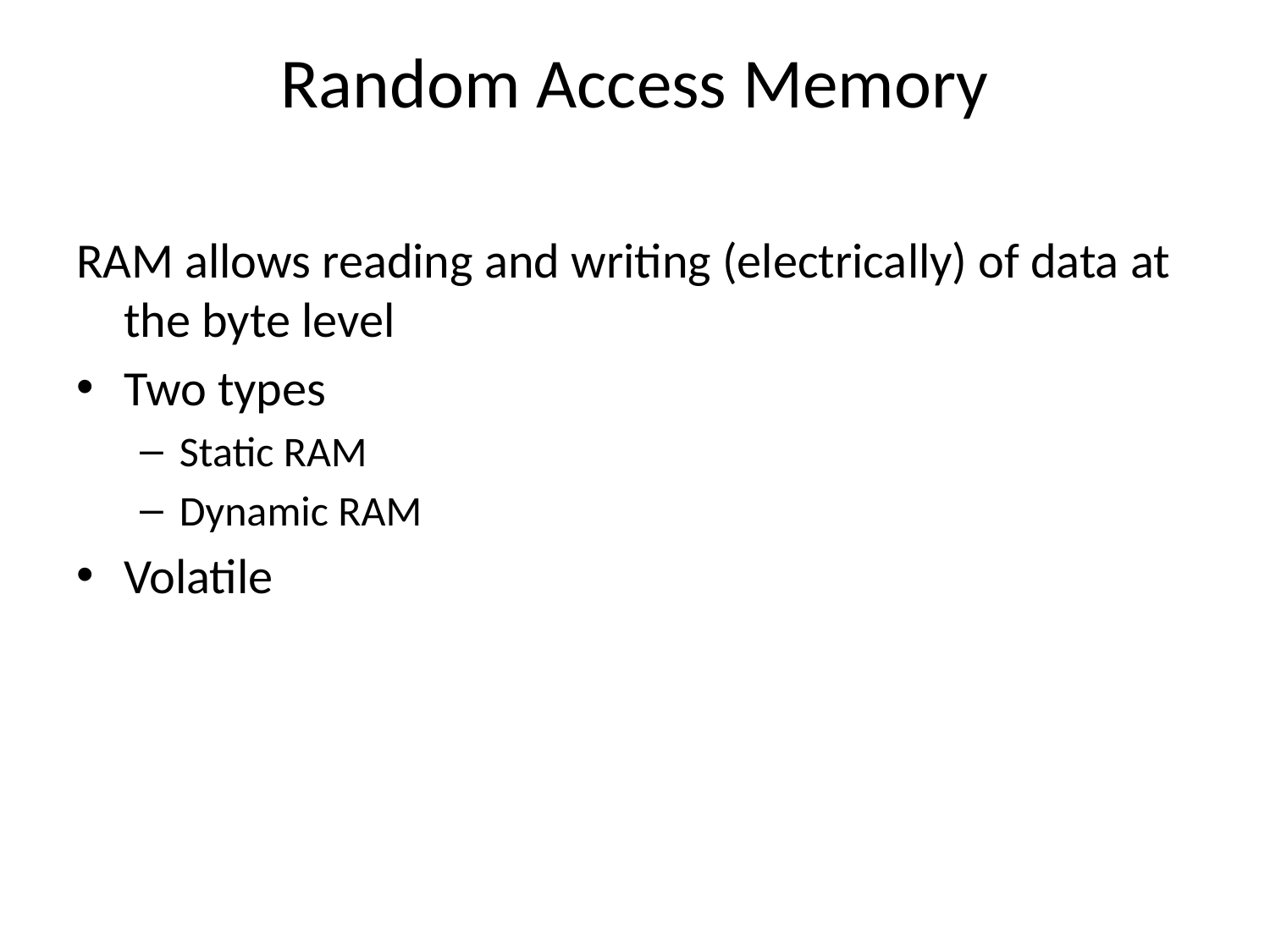

# Random Access Memory
RAM allows reading and writing (electrically) of data at the byte level
Two types
Static RAM
Dynamic RAM
Volatile